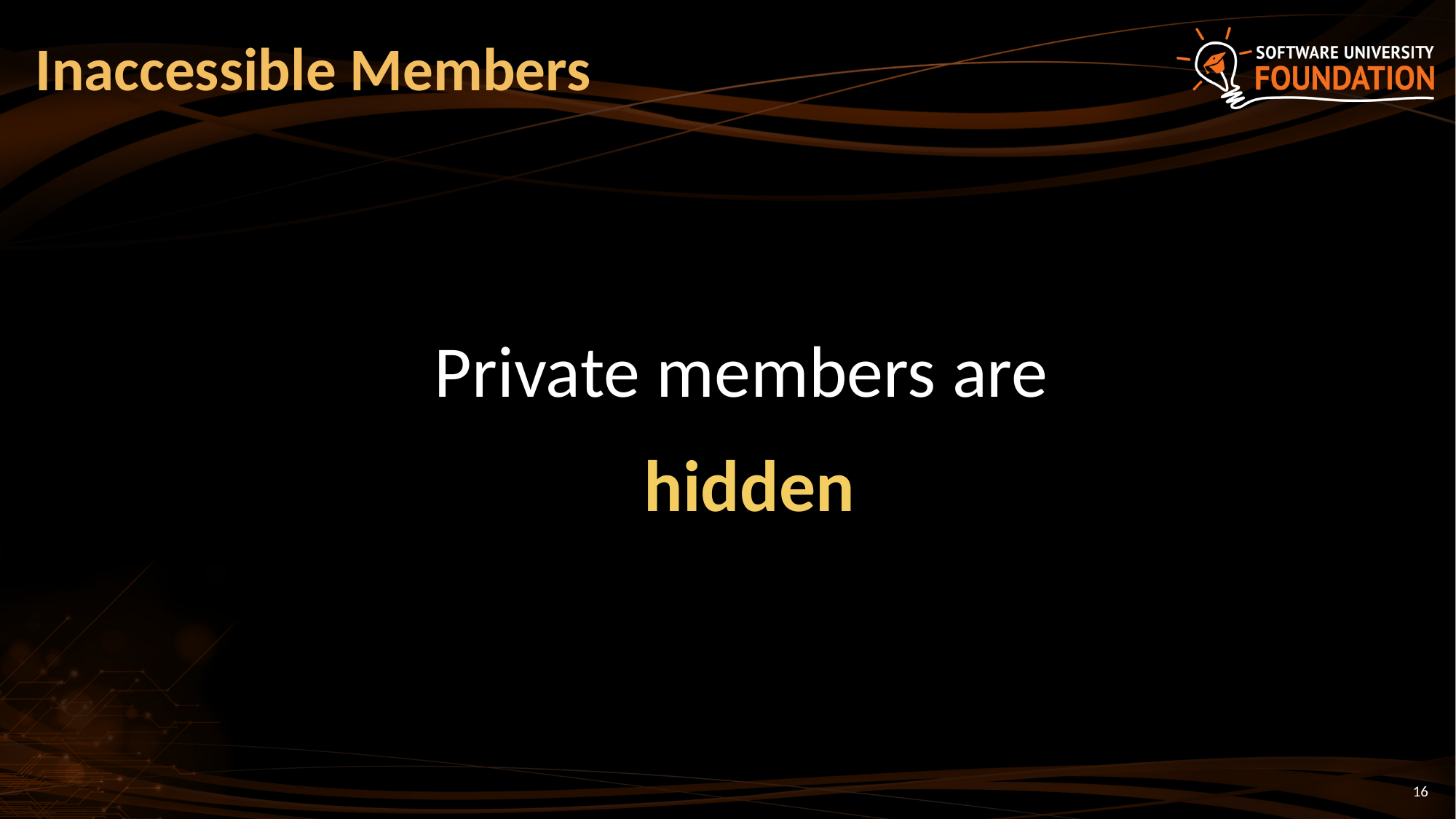

# Inaccessible Members
Private members are
hidden

16